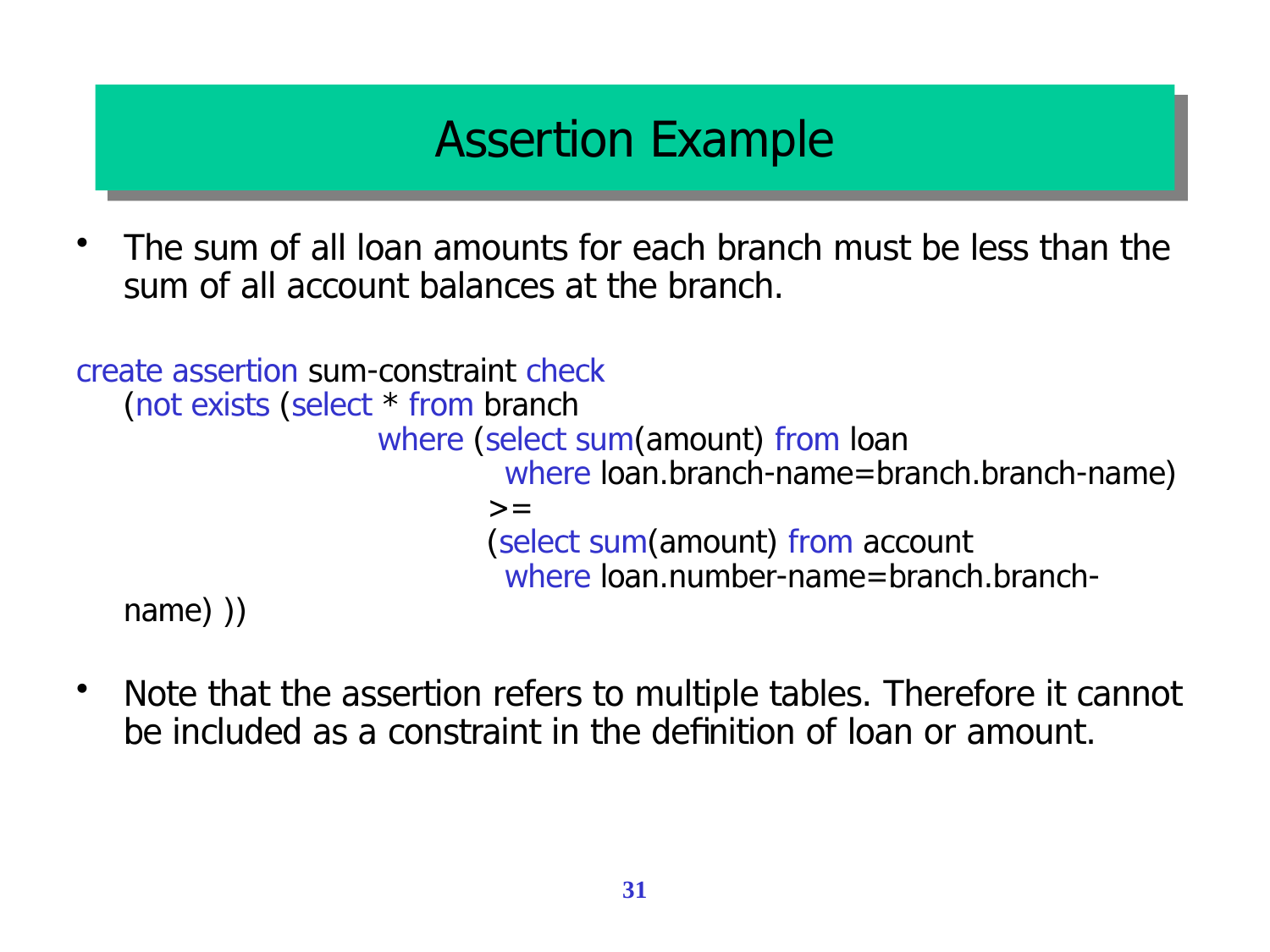

# Assertion Example
The sum of all loan amounts for each branch must be less than the sum of all account balances at the branch.
create assertion sum-constraint check
(not exists (select * from branch
		where (select sum(amount) from loan
			where loan.branch-name=branch.branch-name) 		           >=
		           (select sum(amount) from account
			where loan.number-name=branch.branch-name) ))

Note that the assertion refers to multiple tables. Therefore it cannot be included as a constraint in the definition of loan or amount.
31